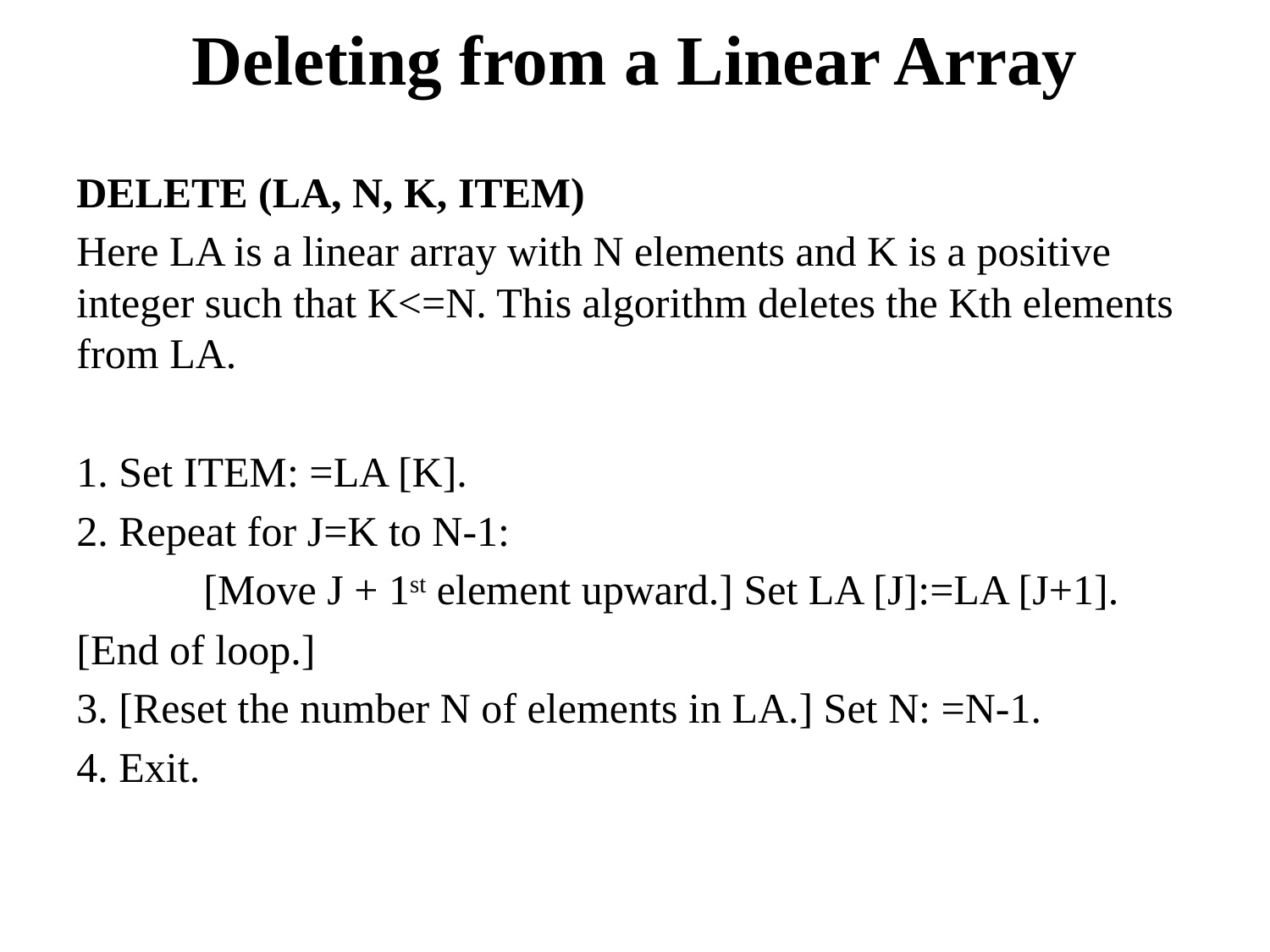

# Deleting from a Linear Array
DELETE (LA, N, K, ITEM)
Here LA is a linear array with N elements and K is a positive integer such that K<=N. This algorithm deletes the Kth elements from LA.

1. Set ITEM: =LA [K].
2. Repeat for J=K to N-1:
	[Move J + 1st element upward.] Set LA [J]:=LA [J+1].
[End of loop.]
3. [Reset the number N of elements in LA.] Set N: =N-1.
4. Exit.